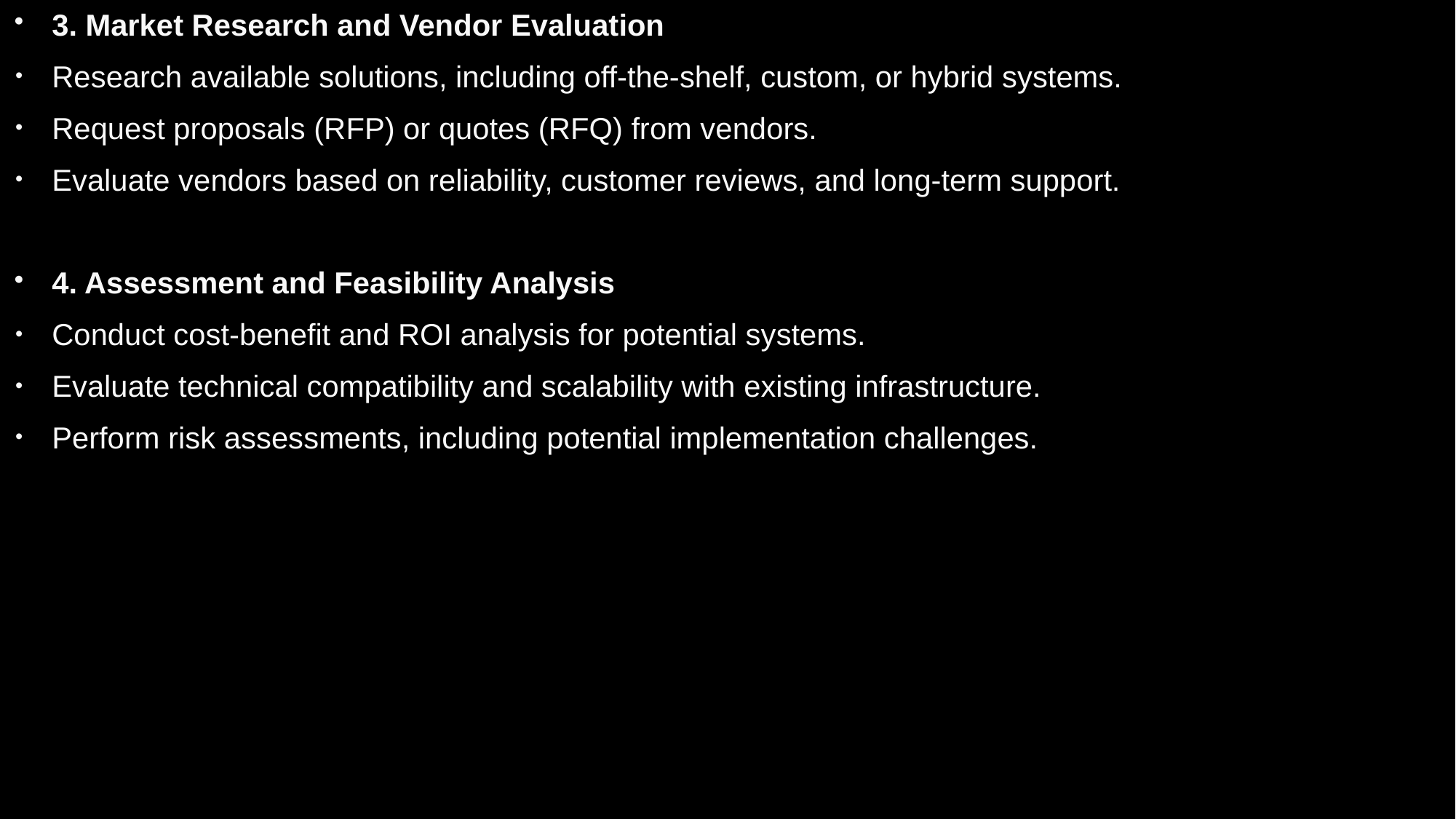

3. Market Research and Vendor Evaluation
Research available solutions, including off-the-shelf, custom, or hybrid systems.
Request proposals (RFP) or quotes (RFQ) from vendors.
Evaluate vendors based on reliability, customer reviews, and long-term support.

4. Assessment and Feasibility Analysis
Conduct cost-benefit and ROI analysis for potential systems.
Evaluate technical compatibility and scalability with existing infrastructure.
Perform risk assessments, including potential implementation challenges.